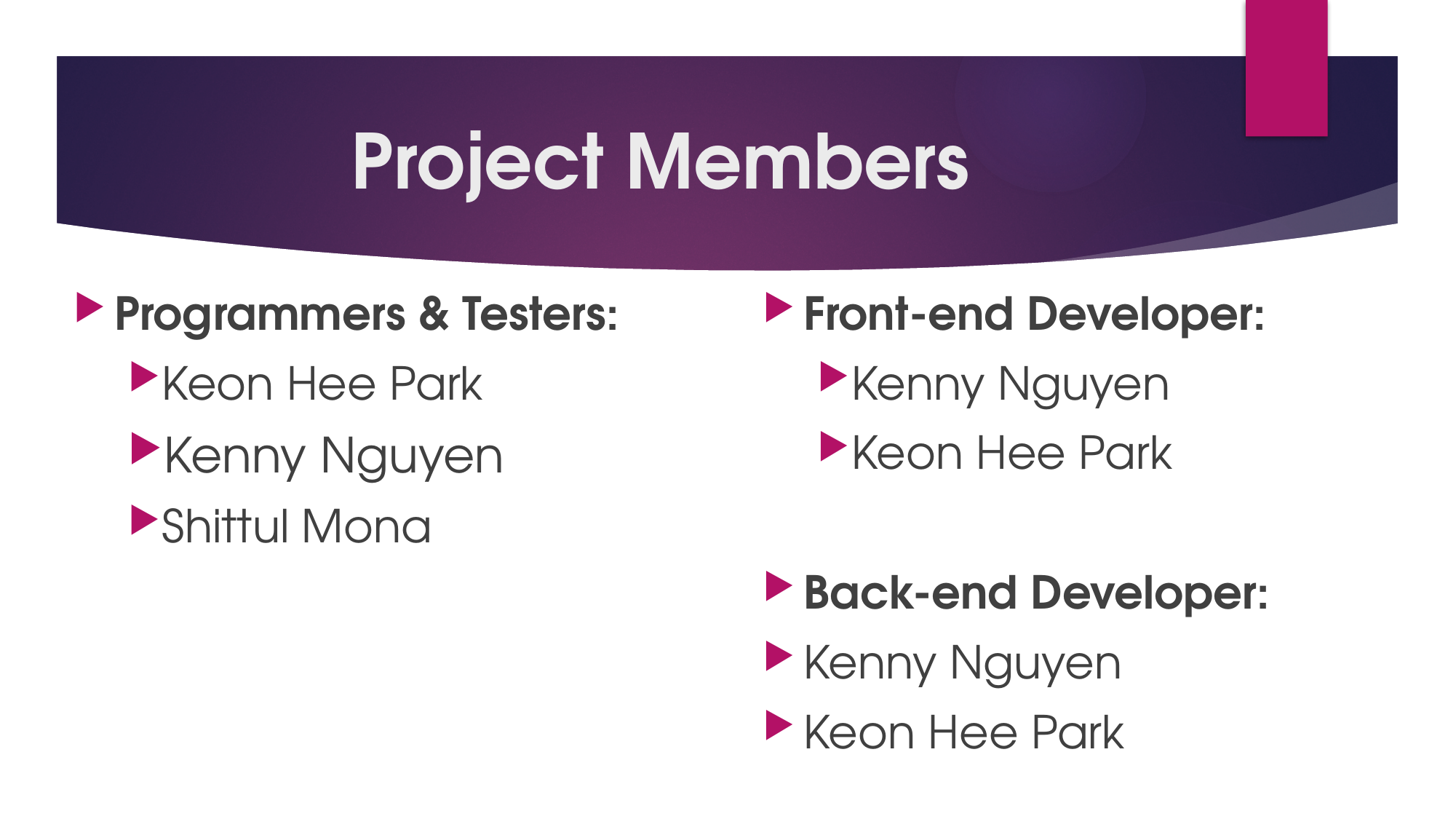

# Project Members
Programmers & Testers:
Keon Hee Park
Kenny Nguyen
Shittul Mona
Front-end Developer:
Kenny Nguyen
Keon Hee Park

Back-end Developer:
Kenny Nguyen
Keon Hee Park